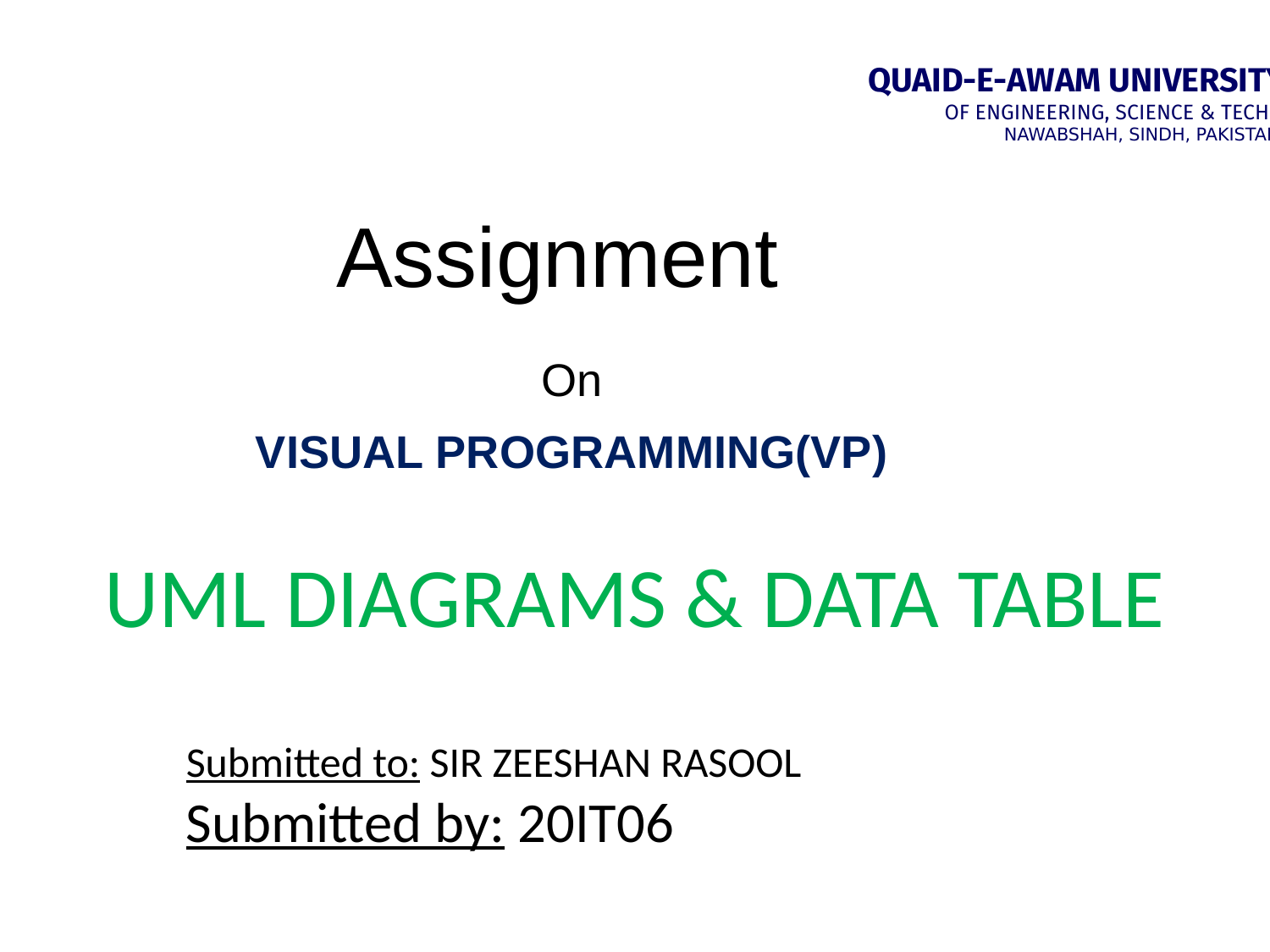

QUAID-E-AWAM UNIVERSITY
                                                               OF ENGINEERING, SCIENCE & TECHNOLOGY
                                                                            NAWABSHAH, SINDH, PAKISTAN

|  |  |
| --- | --- |
Assignment

On

VISUAL PROGRAMMING(VP)
UML DIAGRAMS & DATA TABLE

Submitted to: SIR ZEESHAN RASOOL
Submitted by: 20IT06